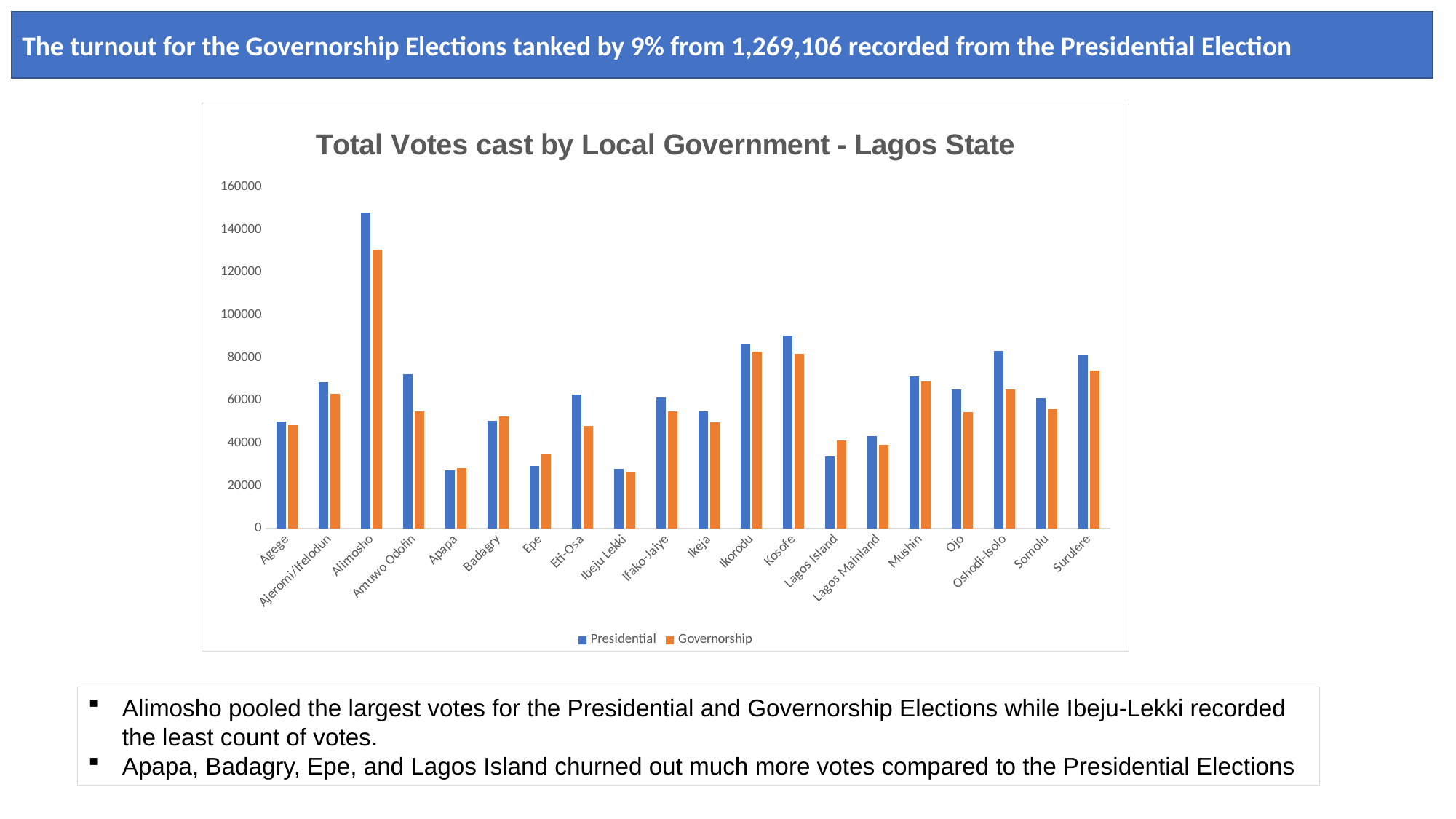

The turnout for the Governorship Elections tanked by 9% from 1,269,106 recorded from the Presidential Election

### Chart: Total Votes cast by Local Government - Lagos State

| Category | Presidential | Governorship |
|---|---|---|
| Agege | 50241.0 | 48284.0 |
| Ajeromi/Ifelodun | 68590.0 | 63200.0 |
| Alimosho | 147870.0 | 130524.0 |
| Amuwo Odofin | 72433.0 | 54763.0 |
| Apapa | 27212.0 | 28322.0 |
| Badagry | 50618.0 | 52612.0 |
| Epe | 29222.0 | 34790.0 |
| Eti-Osa | 62617.0 | 48000.0 |
| Ibeju Lekki | 27964.0 | 26580.0 |
| Ifako-Jaiye | 61506.0 | 54783.0 |
| Ikeja | 55062.0 | 49899.0 |
| Ikorodu | 86648.0 | 82959.0 |
| Kosofe | 90374.0 | 81809.0 |
| Lagos Island | 33886.0 | 41234.0 |
| Lagos Mainland | 43143.0 | 39084.0 |
| Mushin | 71196.0 | 68952.0 |
| Ojo | 65061.00000000001 | 54450.0 |
| Oshodi-Isolo | 83376.0 | 65217.0 |
| Somolu | 61078.0 | 55785.0 |
| Surulere | 81009.0 | 74001.0 |
Alimosho pooled the largest votes for the Presidential and Governorship Elections while Ibeju-Lekki recorded the least count of votes.
Apapa, Badagry, Epe, and Lagos Island churned out much more votes compared to the Presidential Elections